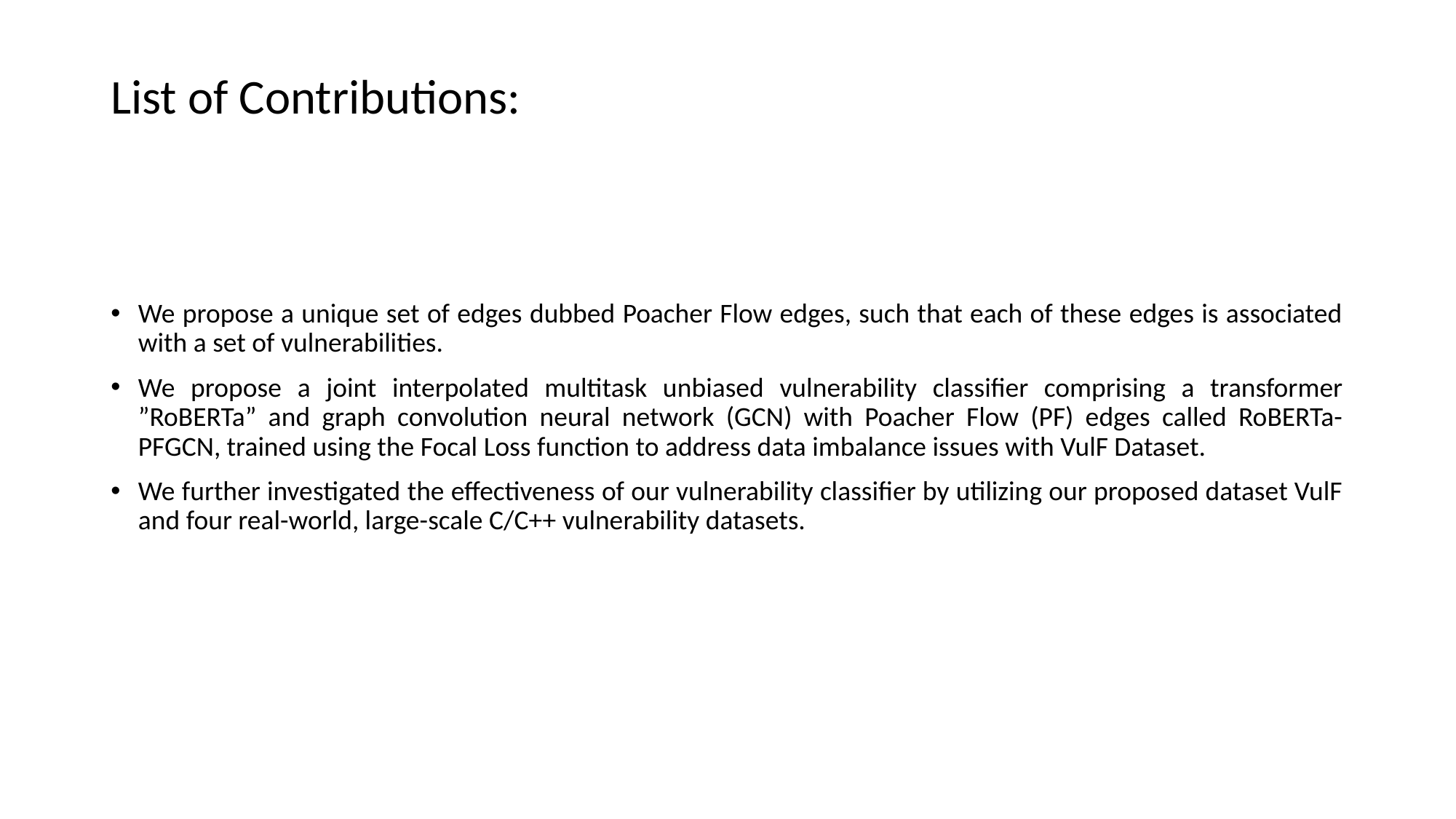

# List of Contributions:
We propose a unique set of edges dubbed Poacher Flow edges, such that each of these edges is associated with a set of vulnerabilities.
We propose a joint interpolated multitask unbiased vulnerability classifier comprising a transformer ”RoBERTa” and graph convolution neural network (GCN) with Poacher Flow (PF) edges called RoBERTa-PFGCN, trained using the Focal Loss function to address data imbalance issues with VulF Dataset.
We further investigated the effectiveness of our vulnerability classifier by utilizing our proposed dataset VulF and four real-world, large-scale C/C++ vulnerability datasets.